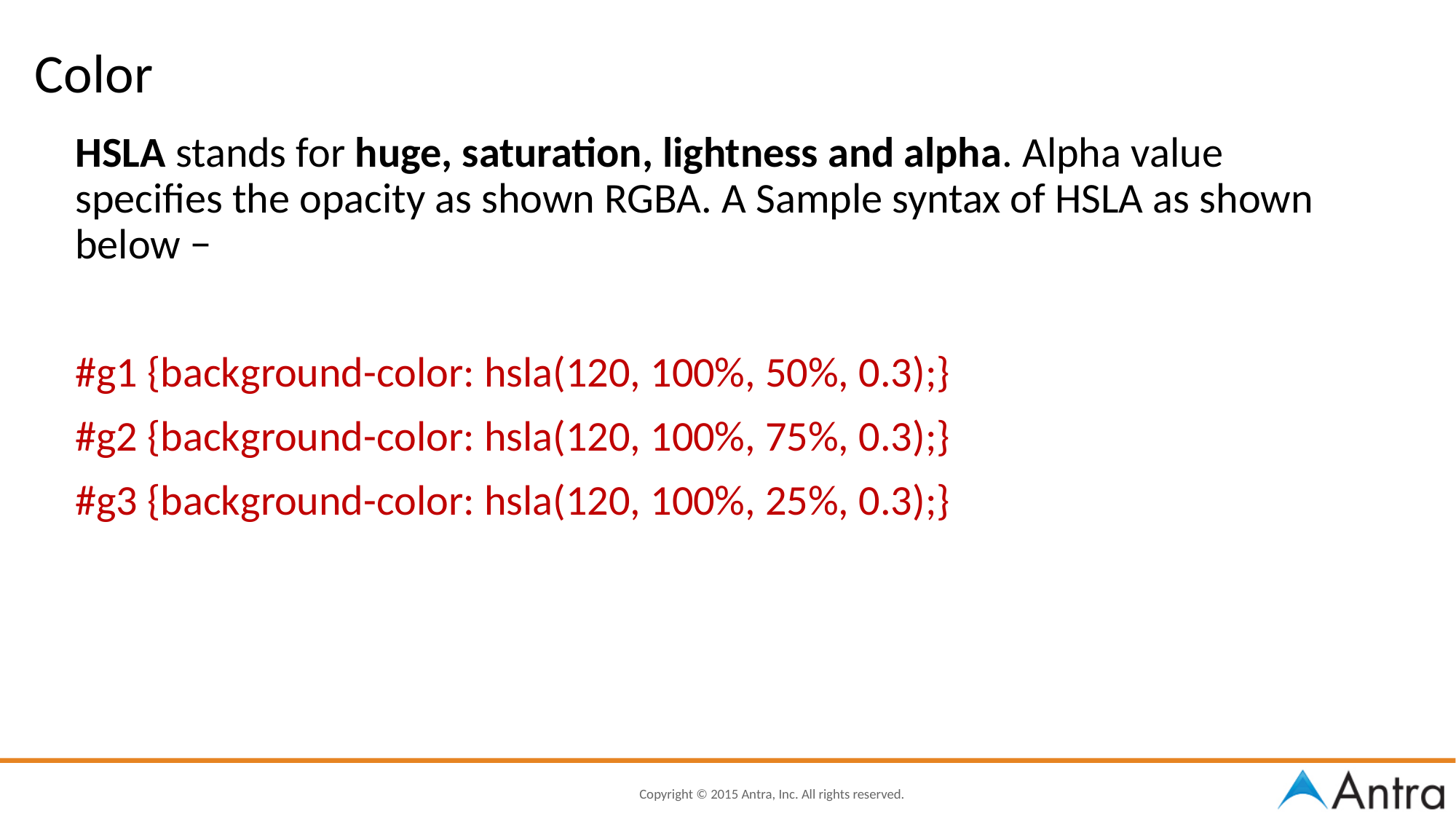

# Color
HSLA stands for huge, saturation, lightness and alpha. Alpha value specifies the opacity as shown RGBA. A Sample syntax of HSLA as shown below −

#g1 {background-color: hsla(120, 100%, 50%, 0.3);}
#g2 {background-color: hsla(120, 100%, 75%, 0.3);}
#g3 {background-color: hsla(120, 100%, 25%, 0.3);}